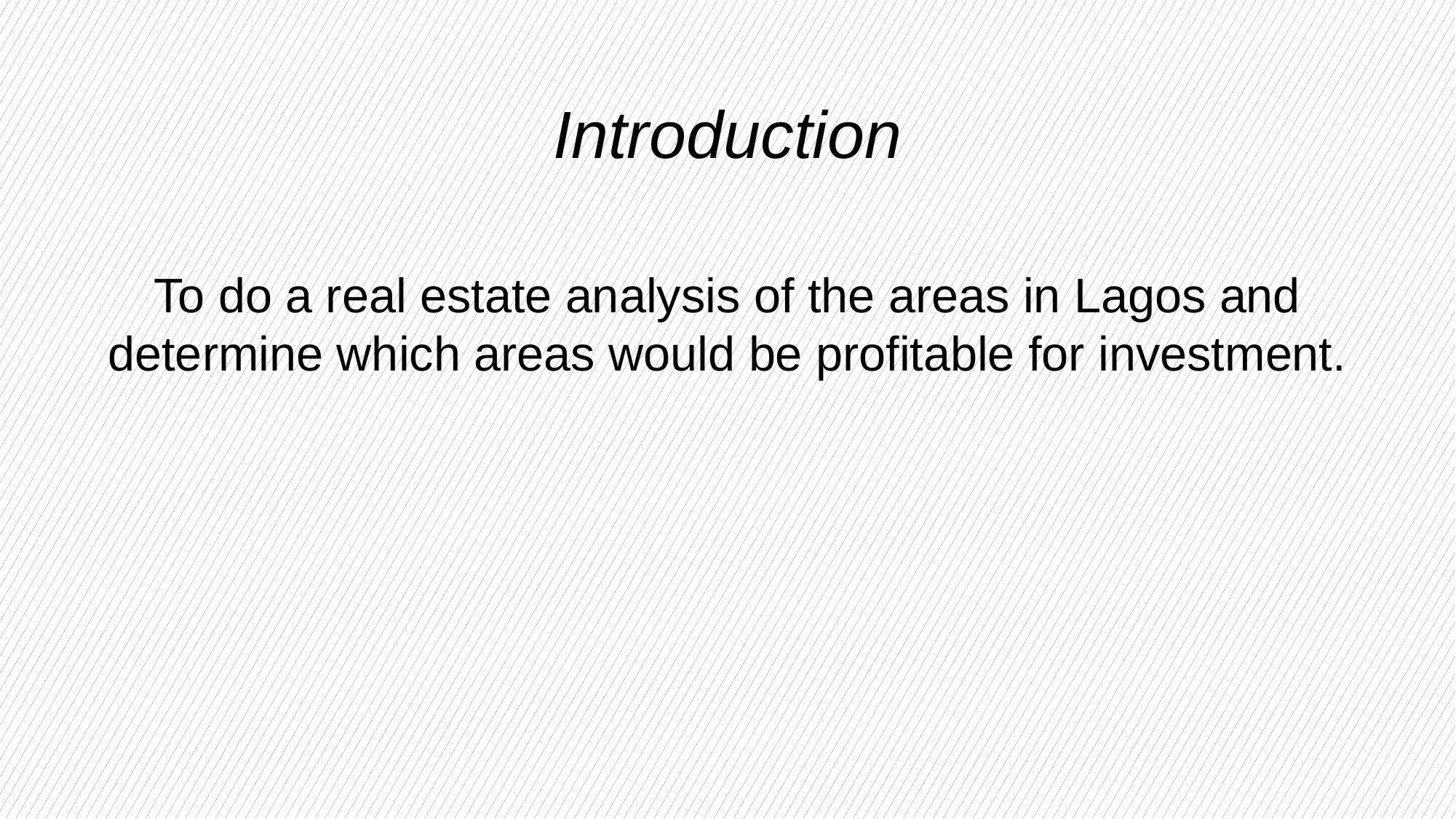

# Introduction

To do a real estate analysis of the areas in Lagos and determine which areas would be profitable for investment.